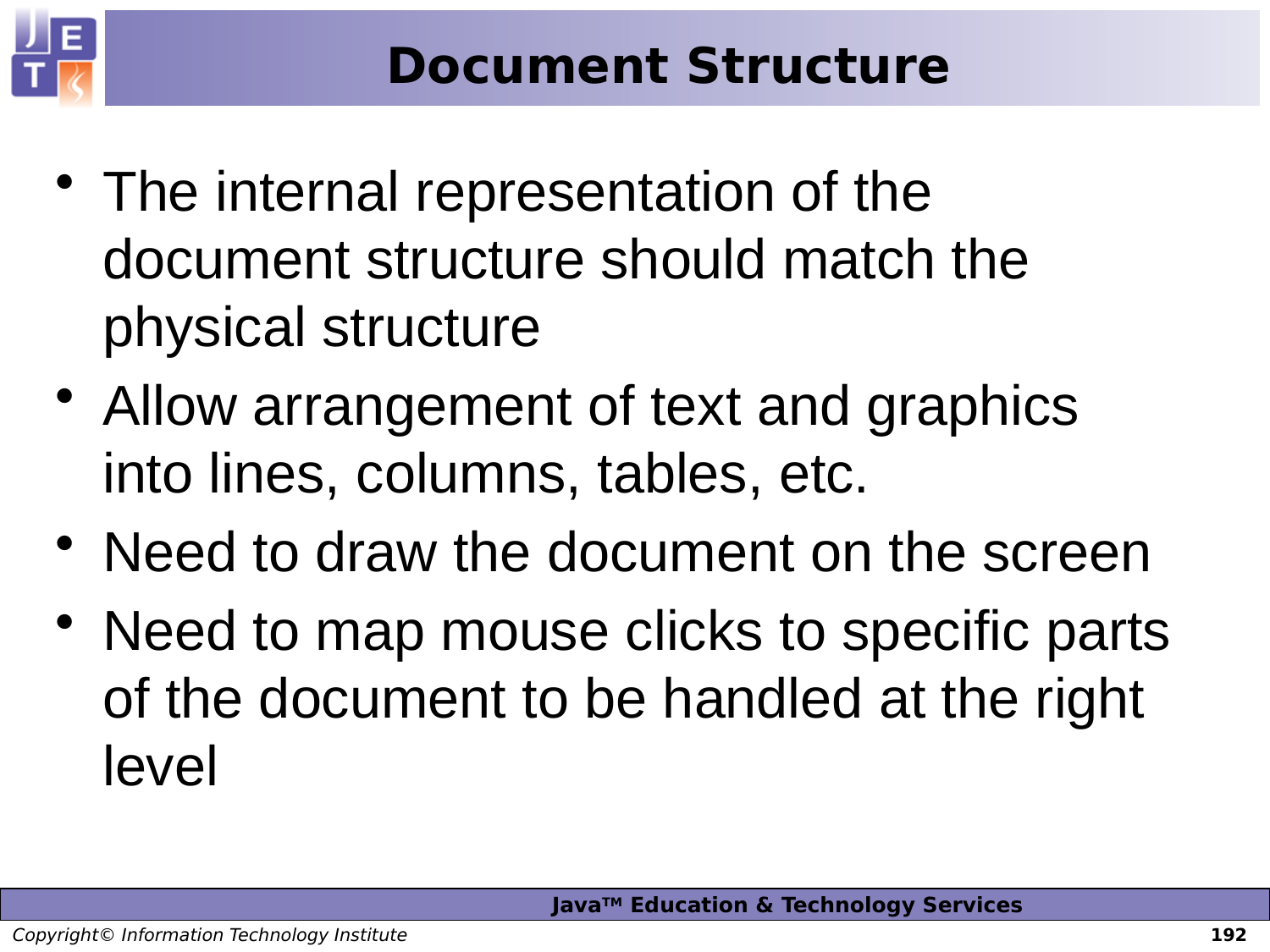

# Document Structure
The internal representation of the document structure should match the physical structure
Allow arrangement of text and graphics into lines, columns, tables, etc.
Need to draw the document on the screen
Need to map mouse clicks to specific parts of the document to be handled at the right level